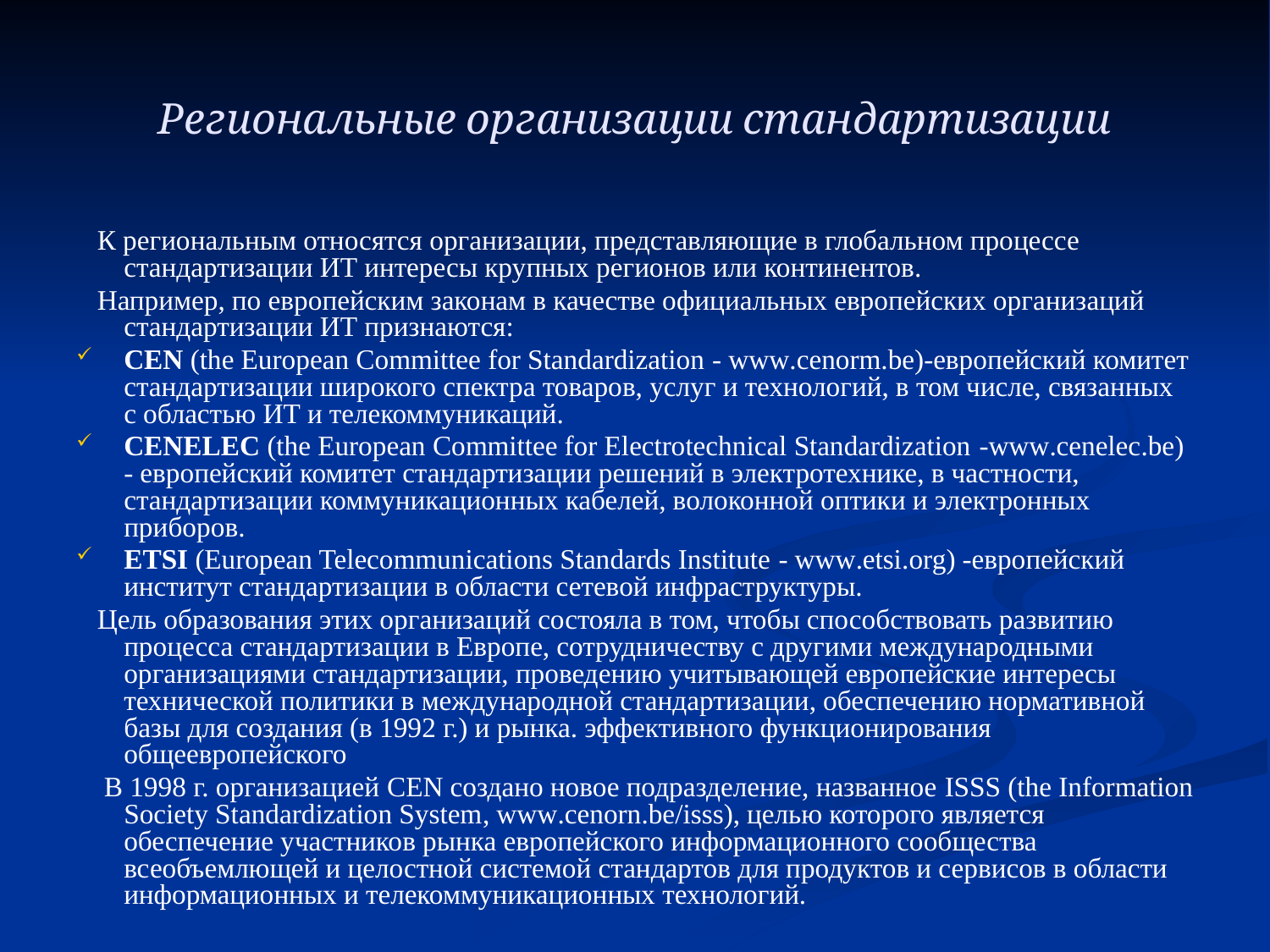

# Региональные организации стандартизации
   К региональным относятся организации, представляющие в глобальном процессе стандартизации ИТ интересы крупных регионов или континентов.
   Например, по европейским законам в качестве официальных европейских организаций стандартизации ИТ признаются:
CEN (the European Committee for Standardization - www.cenorm.be)-европейский комитет стандартизации широкого спектра товаров, услуг и технологий, в том числе, связанных с областью ИТ и телекоммуникаций.
CENELEC (the European Committee for Electrotechnical Standardization -www.cenelec.be) - европейский комитет стандартизации решений в электротехнике, в частности, стандартизации коммуникационных кабелей, волоконной оптики и электронных приборов.
ETSI (European Telecommunications Standards Institute - www.etsi.org) -европейский институт стандартизации в области сетевой инфраструктуры.
   Цель образования этих организаций состояла в том, чтобы способствовать развитию процесса стандартизации в Европе, сотрудничеству с другими международными организациями стандартизации, проведению учитывающей европейские интересы технической политики в международной стандартизации, обеспечению нормативной базы для создания (в 1992 г.) и рынка. эффективного функционирования общеевропейского
    В 1998 г. организацией CEN создано новое подразделение, названное ISSS (the Information Society Standardization System, www.cenorn.be/isss), целью которого является обеспечение участников рынка европейского информационного сообщества всеобъемлющей и целостной системой стандартов для продуктов и сервисов в области информационных и телекоммуникационных технологий.